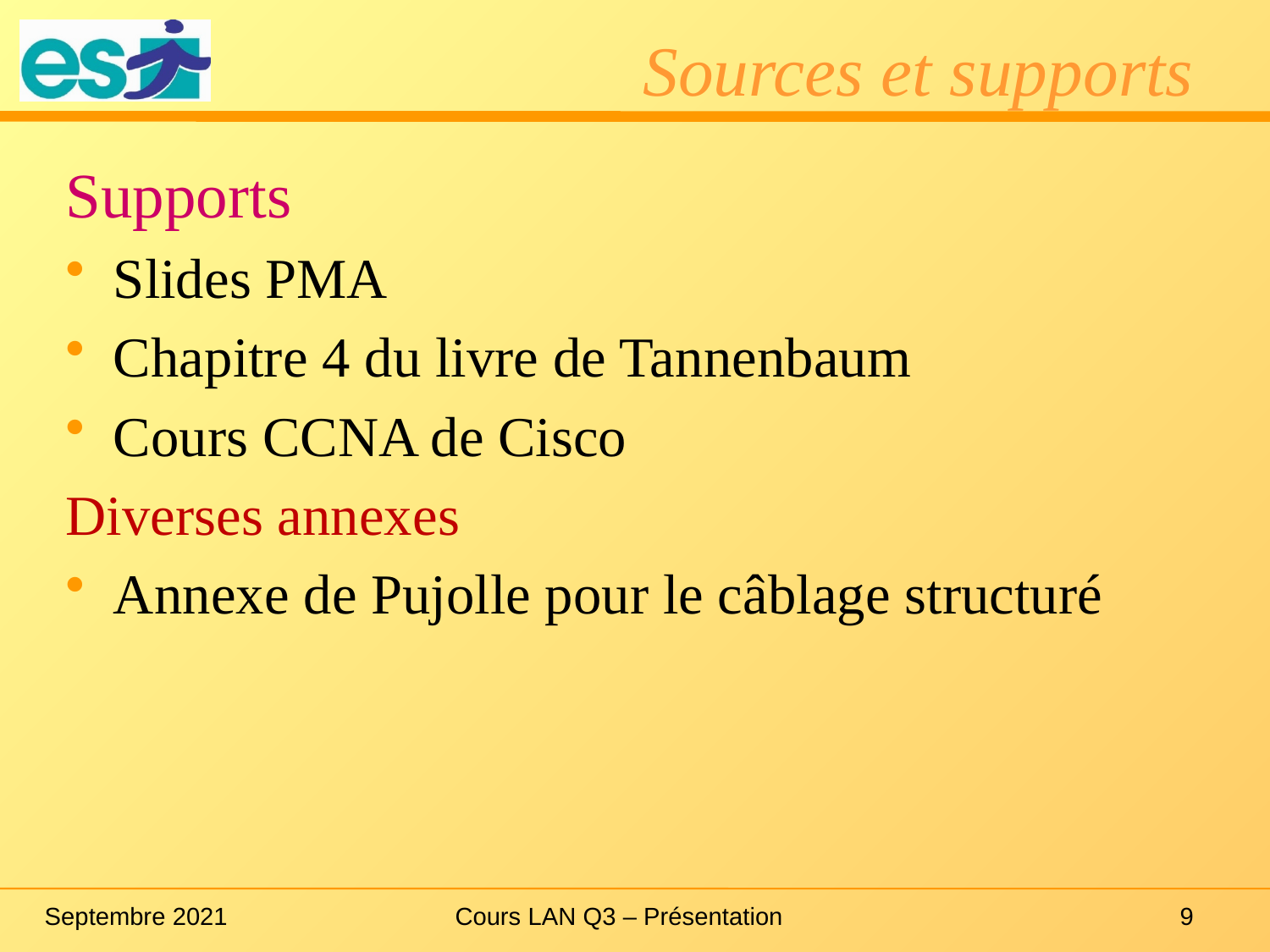

# Sources et supports
Supports
Slides PMA
Chapitre 4 du livre de Tannenbaum
Cours CCNA de Cisco
Diverses annexes
Annexe de Pujolle pour le câblage structuré
Septembre 2021
Cours LAN Q3 – Présentation
9